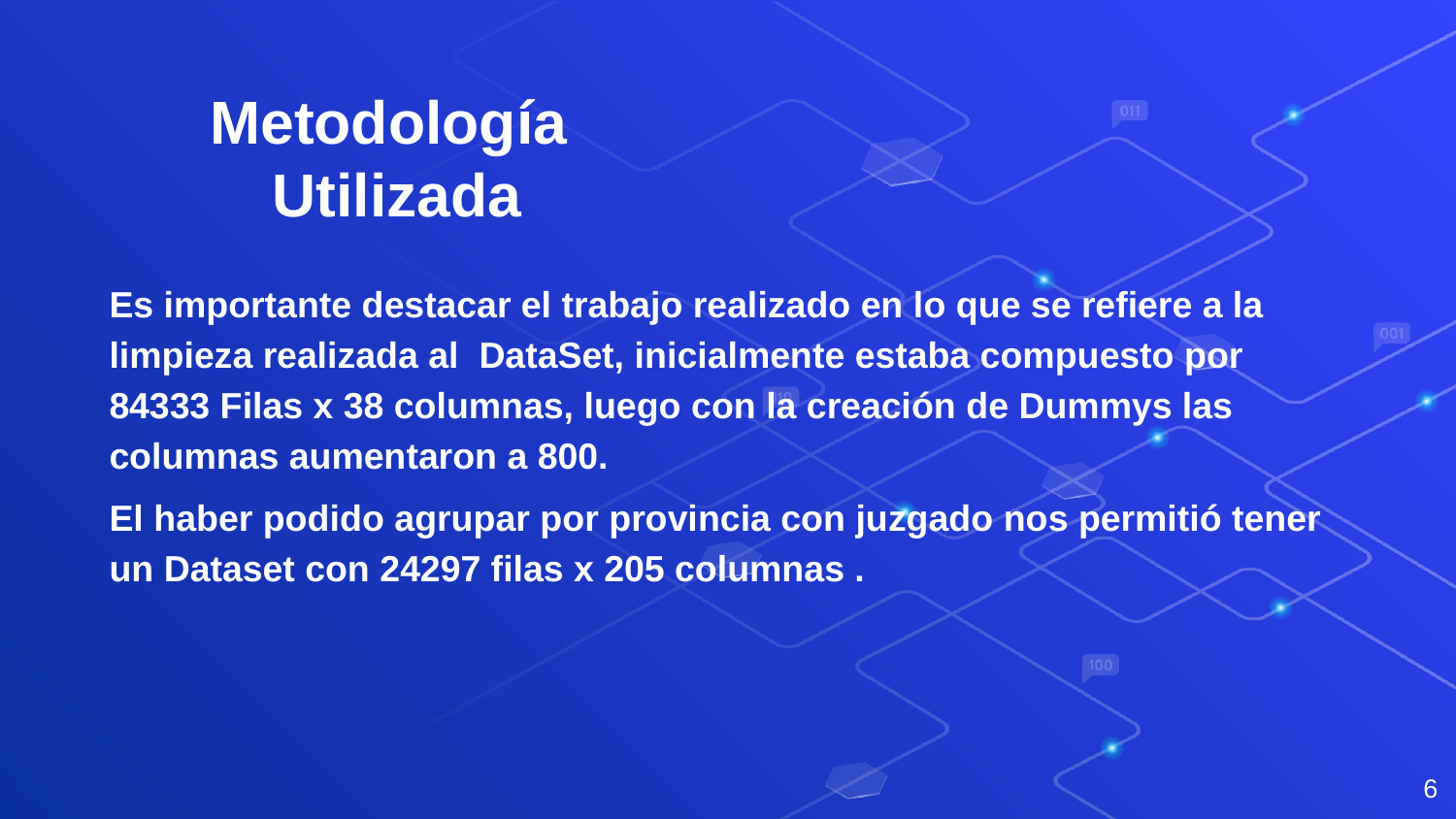

Metodología
Utilizada

Es importante destacar el trabajo realizado en lo que se refiere a la limpieza realizada al  DataSet, inicialmente estaba compuesto por  84333 Filas x 38 columnas, luego con la creación de Dummys las columnas aumentaron a 800.
El haber podido agrupar por provincia con juzgado nos permitió tener un Dataset con 24297 filas x 205 columnas .

6